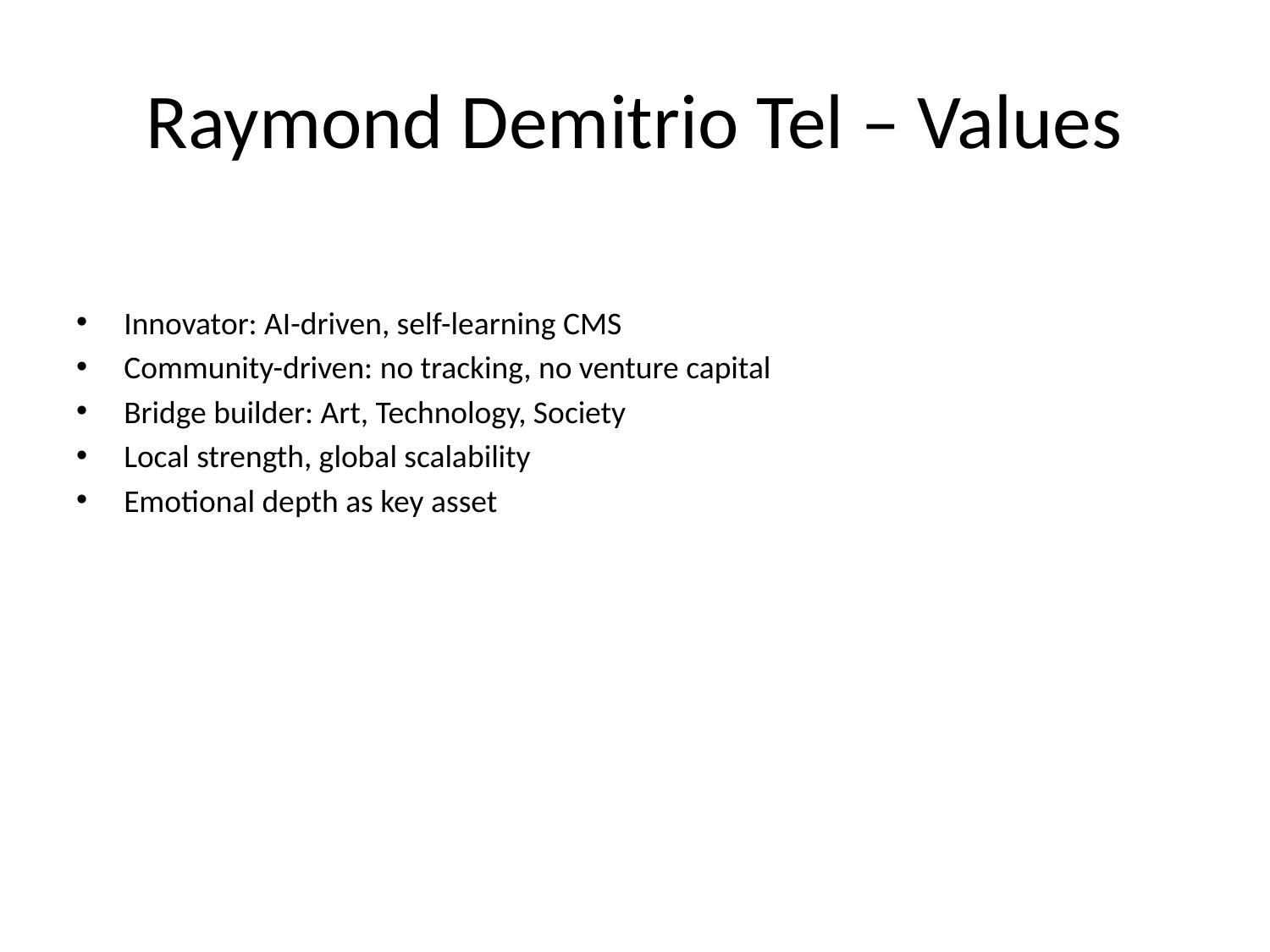

# Raymond Demitrio Tel – Values

Innovator: AI-driven, self-learning CMS
Community-driven: no tracking, no venture capital
Bridge builder: Art, Technology, Society
Local strength, global scalability
Emotional depth as key asset